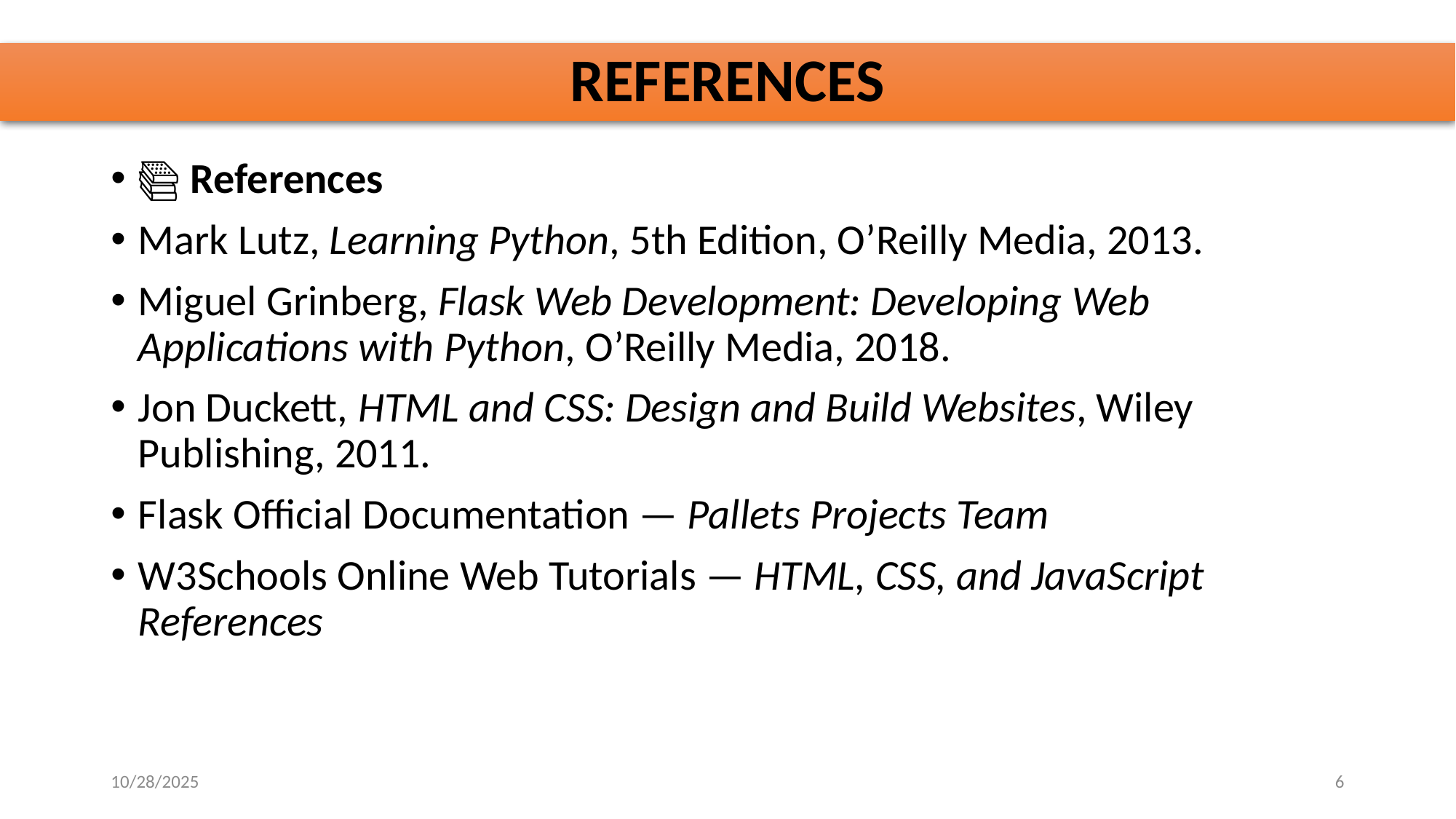

# REFERENCES
📚 References
Mark Lutz, Learning Python, 5th Edition, O’Reilly Media, 2013.
Miguel Grinberg, Flask Web Development: Developing Web Applications with Python, O’Reilly Media, 2018.
Jon Duckett, HTML and CSS: Design and Build Websites, Wiley Publishing, 2011.
Flask Official Documentation — Pallets Projects Team
W3Schools Online Web Tutorials — HTML, CSS, and JavaScript References
10/28/2025
6